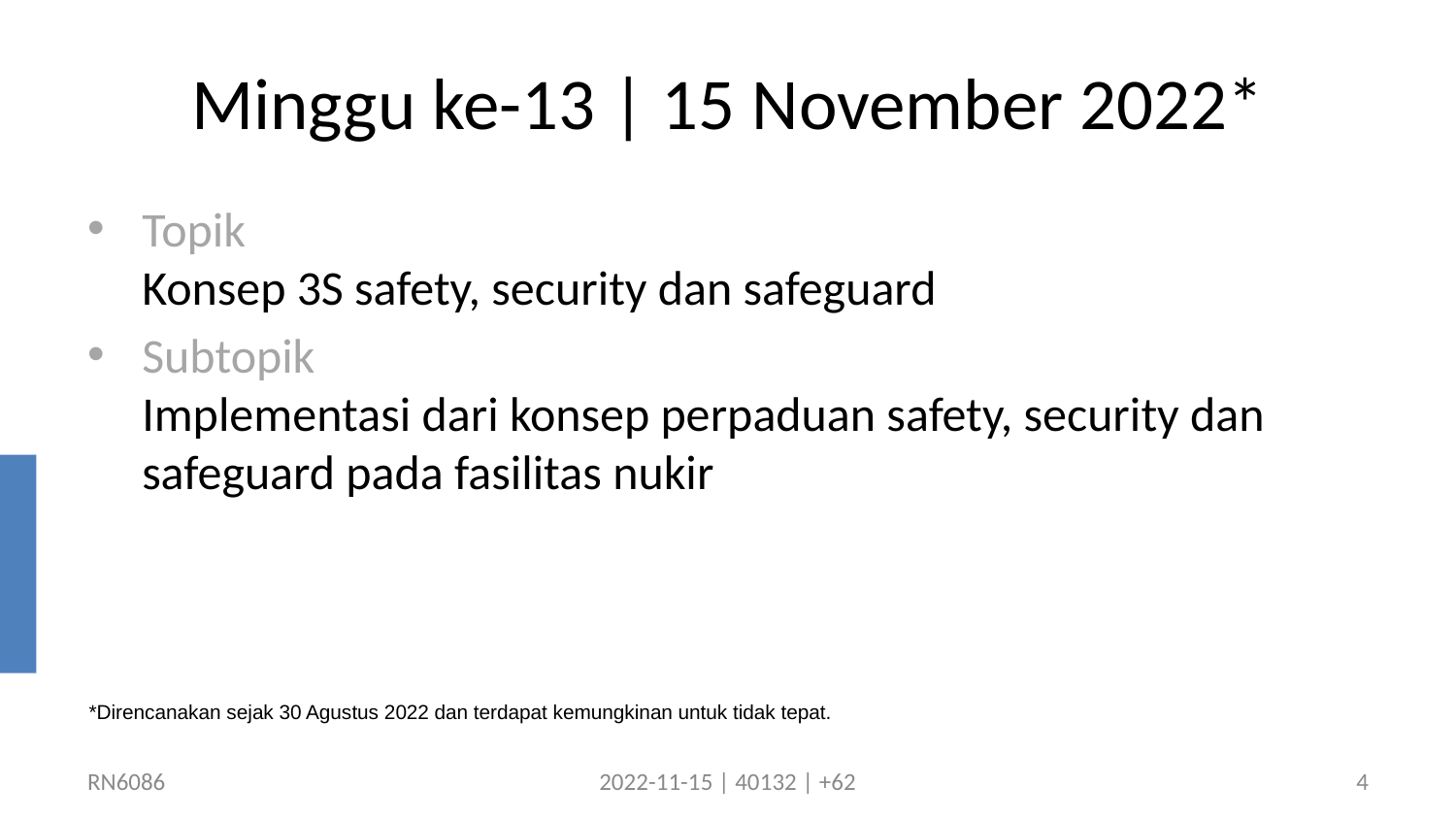

# Minggu ke-13 | 15 November 2022*
Topik
Konsep 3S safety, security dan safeguard
Subtopik
Implementasi dari konsep perpaduan safety, security dan safeguard pada fasilitas nukir

*Direncanakan sejak 30 Agustus 2022 dan terdapat kemungkinan untuk tidak tepat.
RN6086
2022-11-15 | 40132 | +62
4